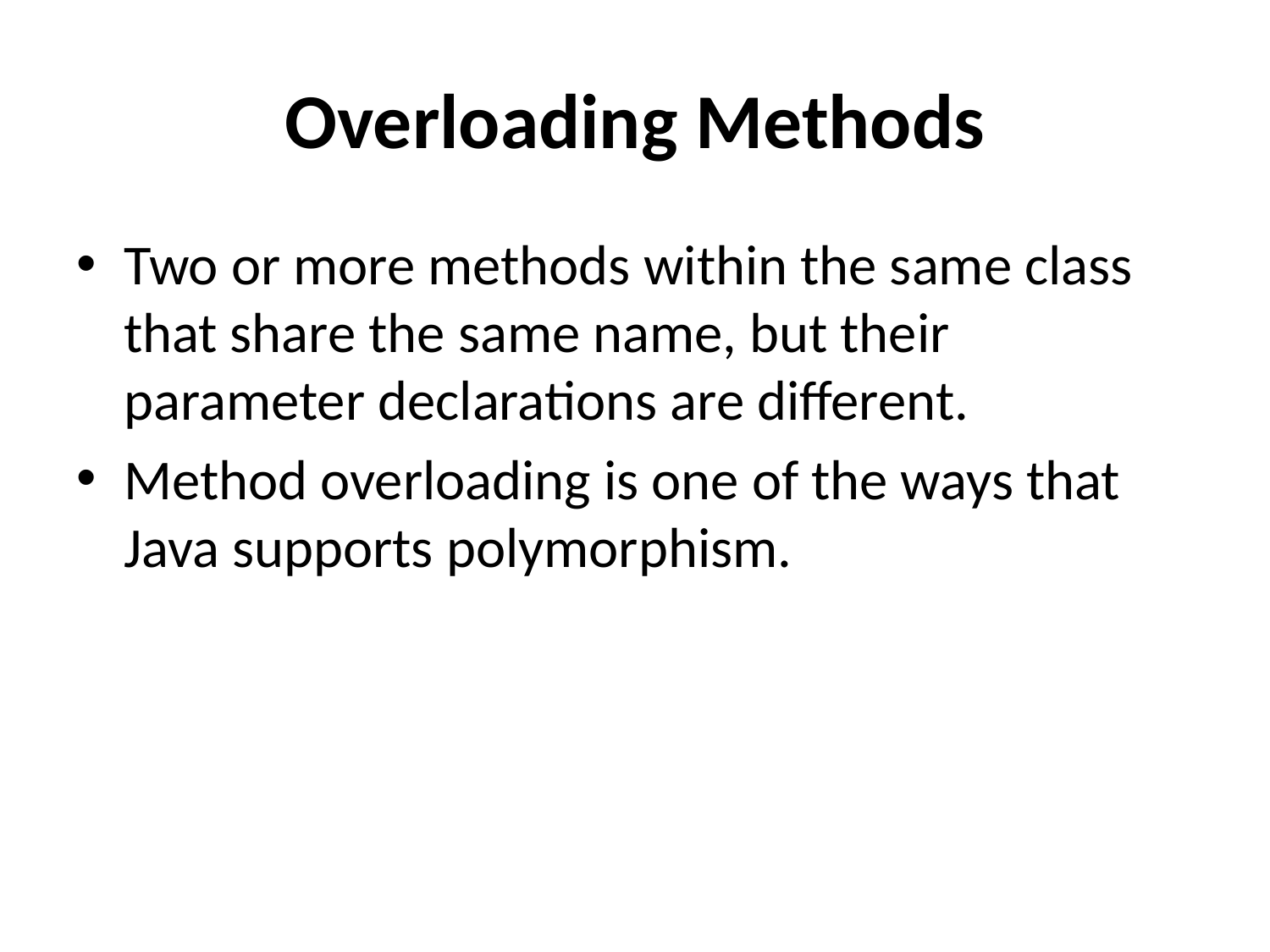

# Overloading Methods
Two or more methods within the same class that share the same name, but their parameter declarations are different.
Method overloading is one of the ways that Java supports polymorphism.